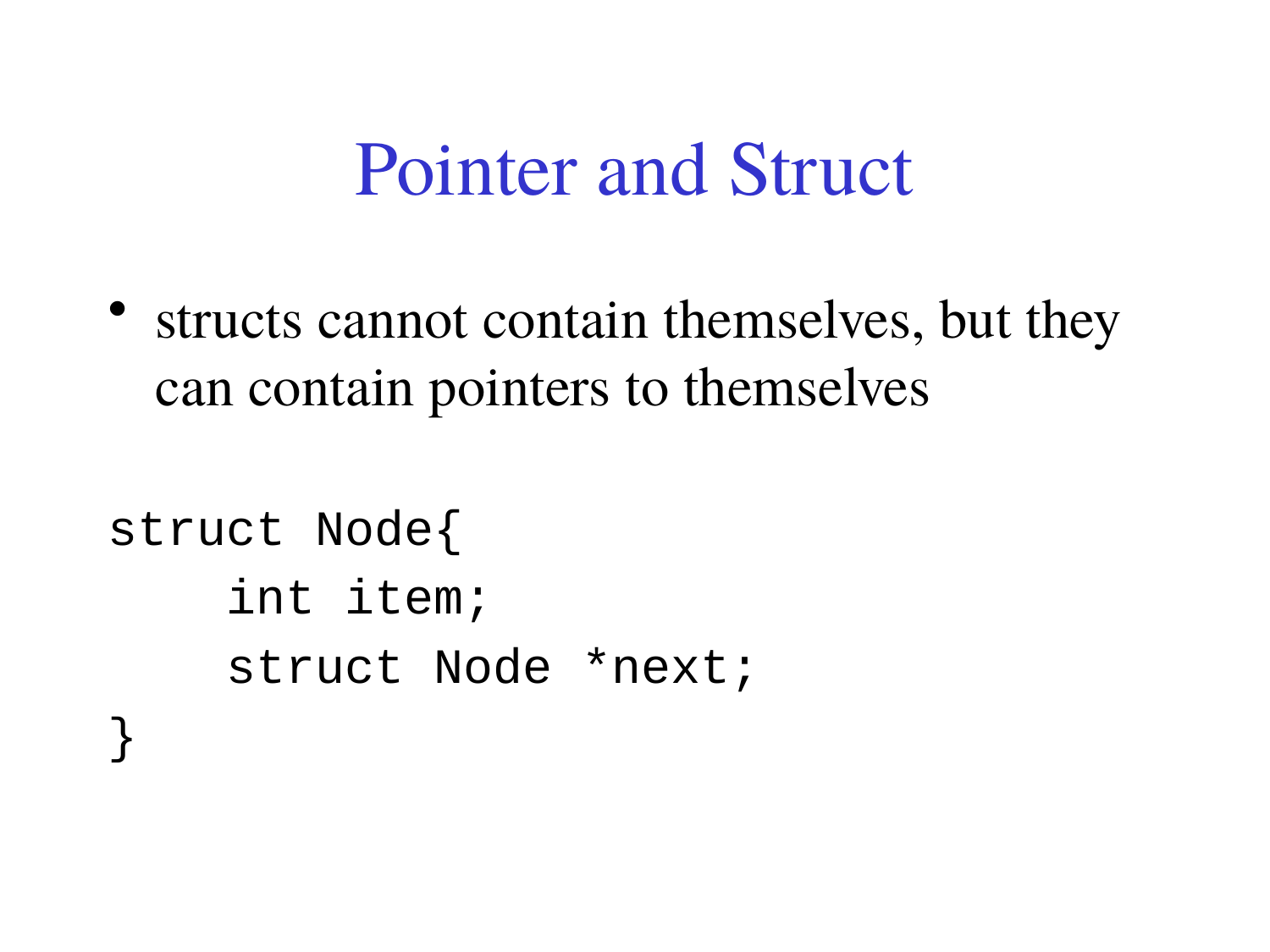

# Pointer and Struct
structs cannot contain themselves, but they can contain pointers to themselves

struct Node{
    int item;
    struct Node *next;
}